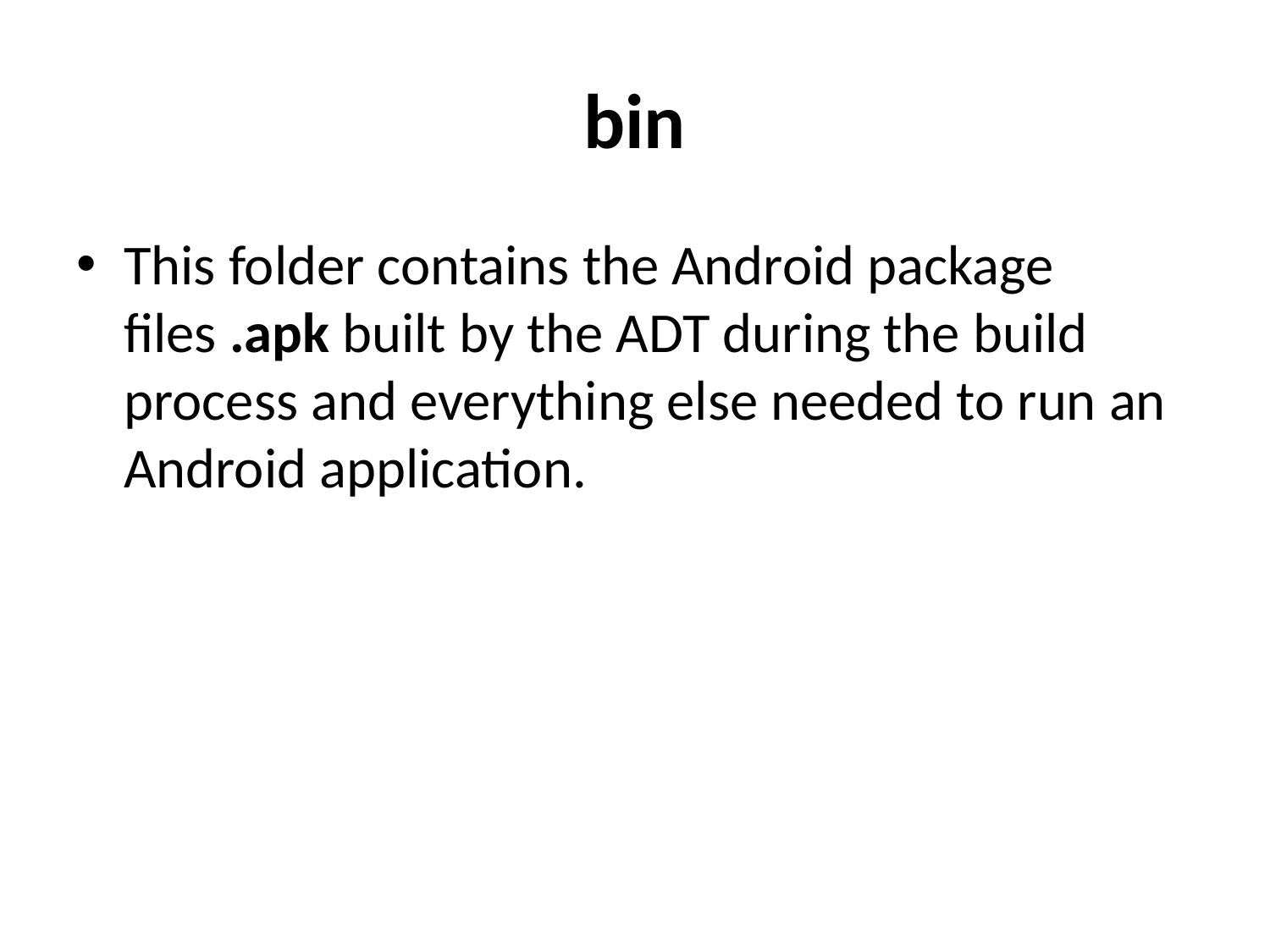

# bin
This folder contains the Android package files .apk built by the ADT during the build process and everything else needed to run an Android application.